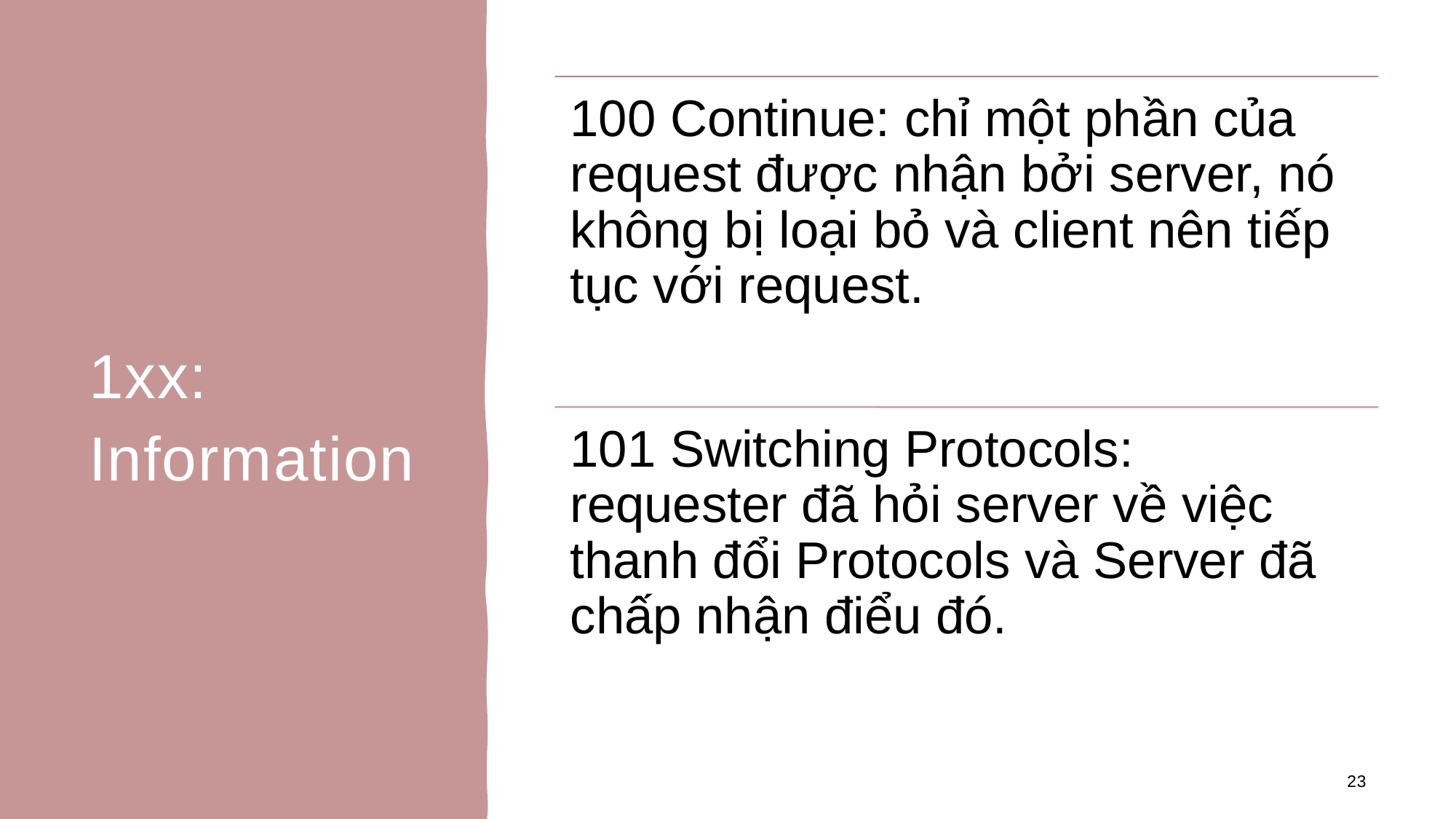

100 Continue: chỉ một phần của request được nhận bởi server, nó không bị loại bỏ và client nên tiếp tục với request.
101 Switching Protocols: requester đã hỏi server về việc thanh đổi Protocols và Server đã chấp nhận điểu đó.
# 1xx: Information
23